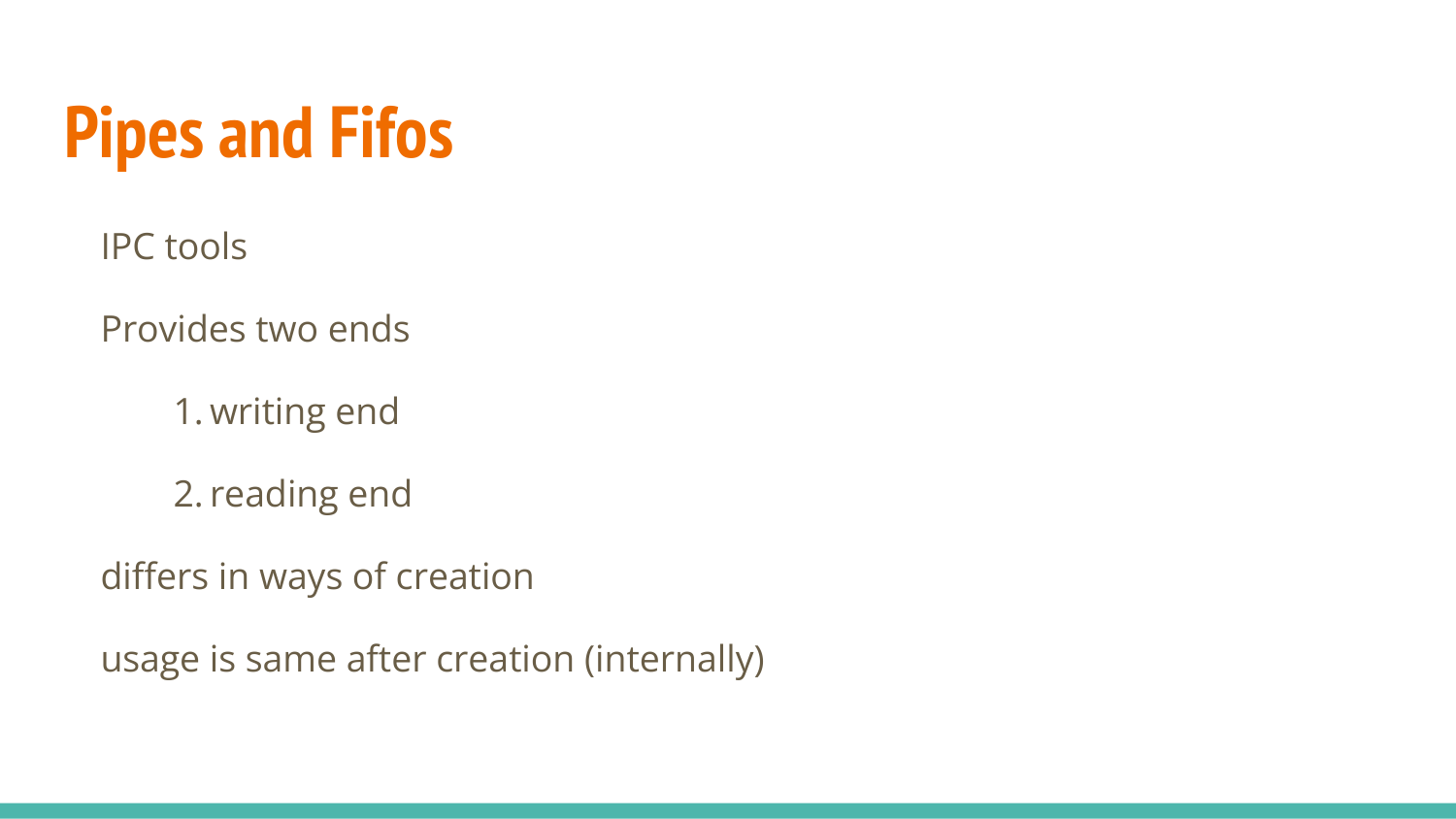

# Pipes and Fifos
IPC tools
Provides two ends
writing end
reading end
differs in ways of creation
usage is same after creation (internally)